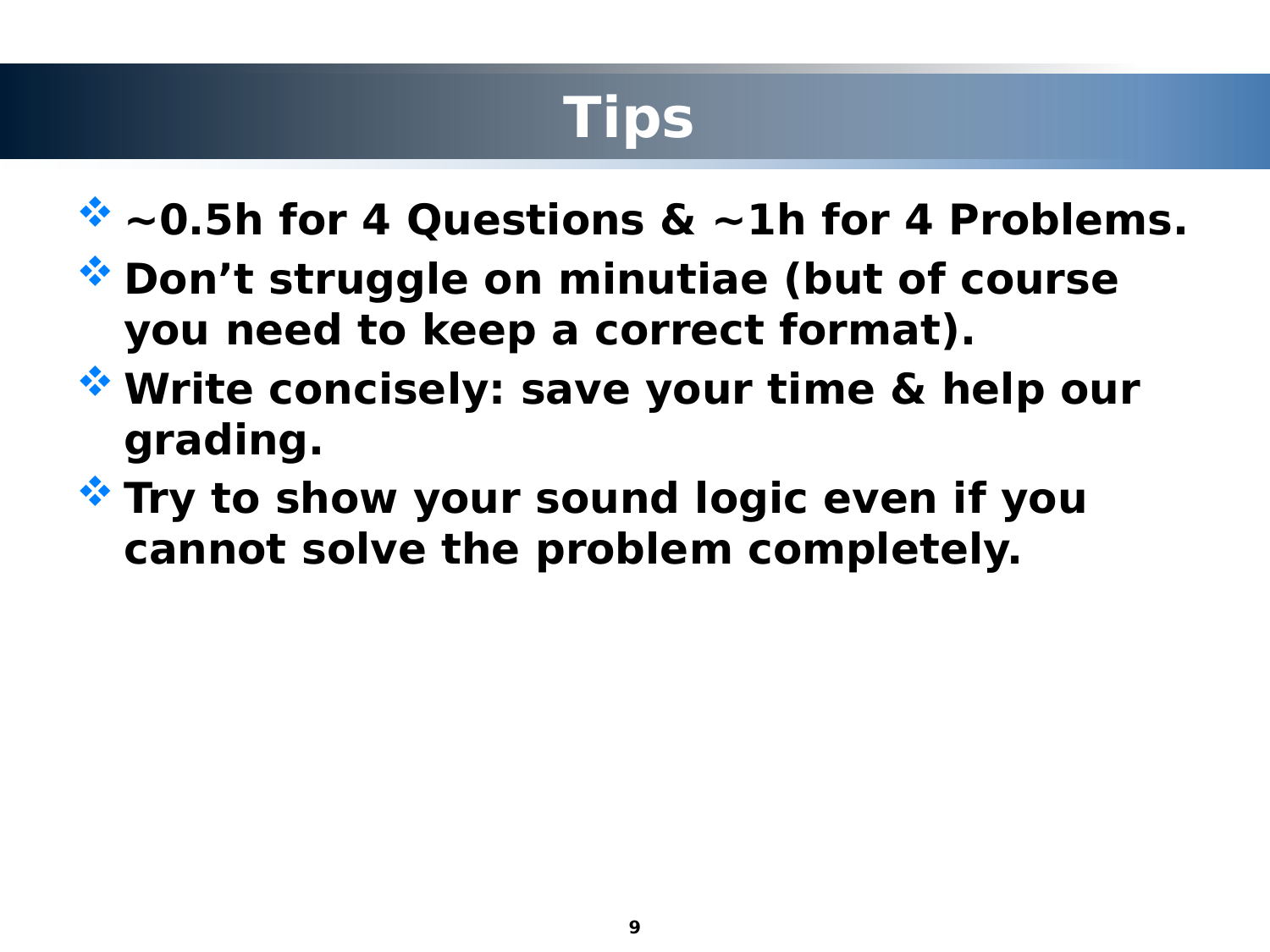

# Tips
~0.5h for 4 Questions & ~1h for 4 Problems.
Don’t struggle on minutiae (but of course you need to keep a correct format).
Write concisely: save your time & help our grading.
Try to show your sound logic even if you cannot solve the problem completely.

9